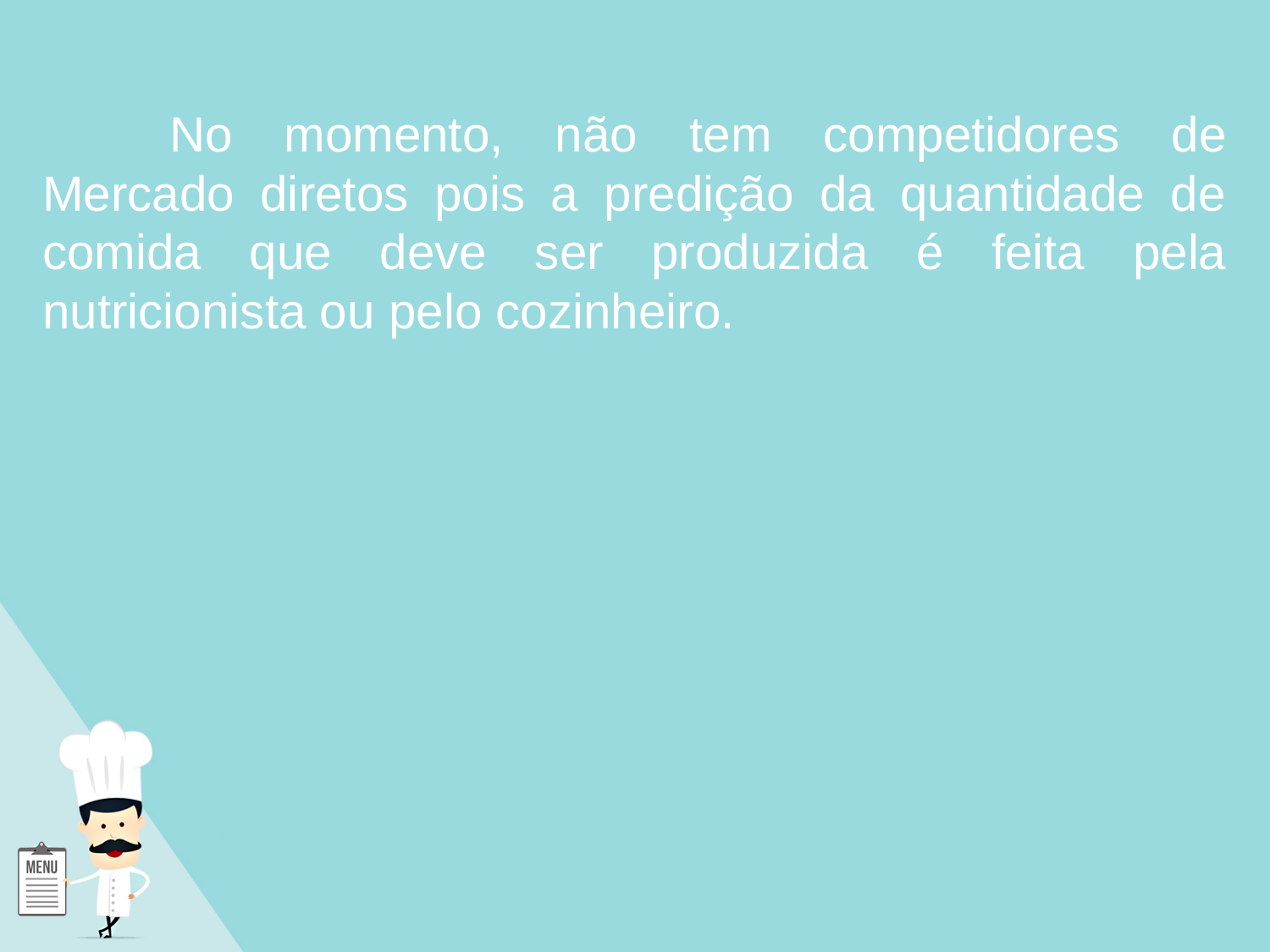

No momento, não tem competidores de Mercado diretos pois a predição da quantidade de comida que deve ser produzida é feita pela nutricionista ou pelo cozinheiro.